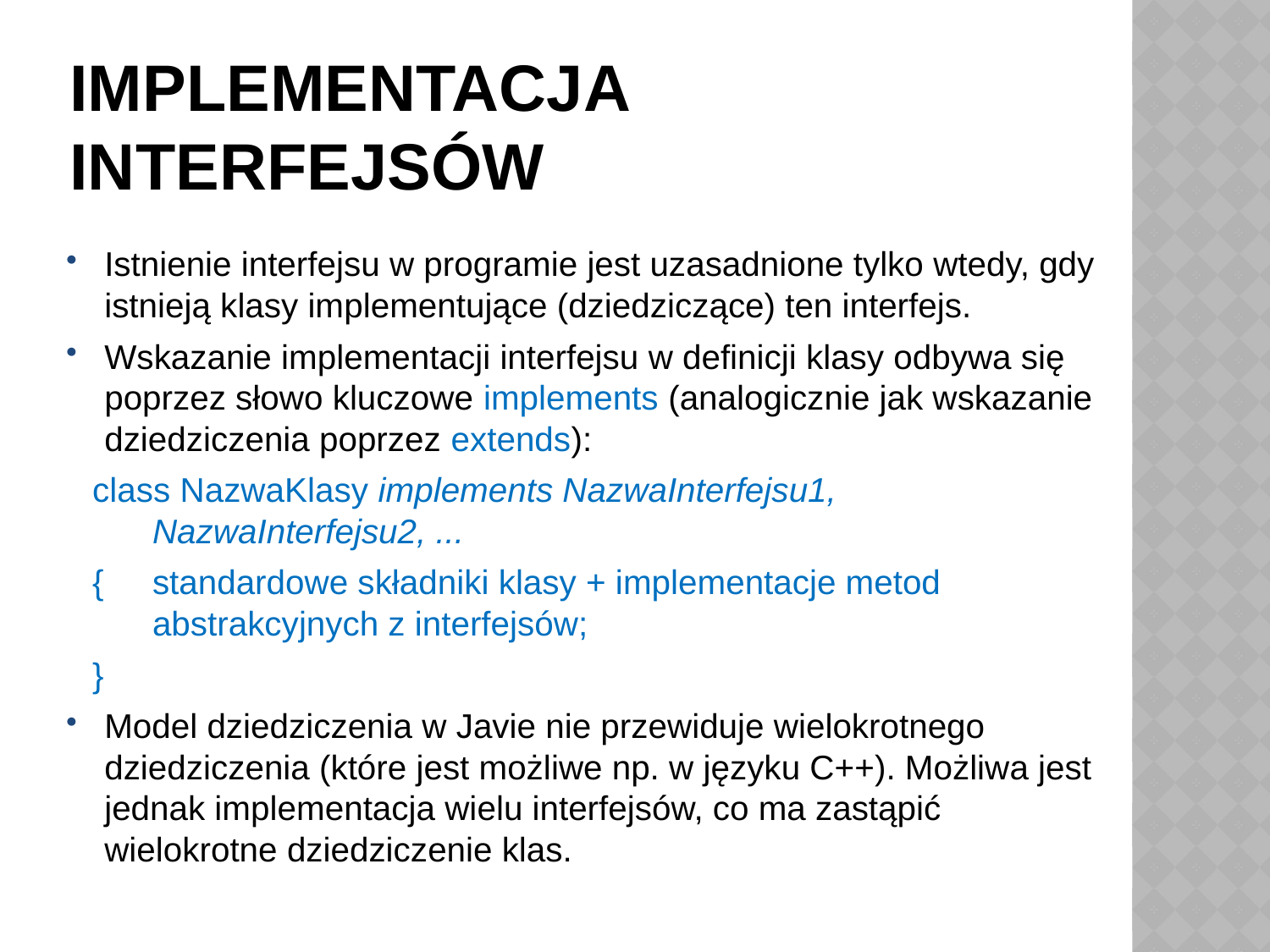

# Implementacja interfejsów
Istnienie interfejsu w programie jest uzasadnione tylko wtedy, gdy istnieją klasy implementujące (dziedziczące) ten interfejs.
Wskazanie implementacji interfejsu w definicji klasy odbywa się poprzez słowo kluczowe implements (analogicznie jak wskazanie dziedziczenia poprzez extends):
class NazwaKlasy implements NazwaInterfejsu1, NazwaInterfejsu2, ...
{	standardowe składniki klasy + implementacje metod abstrakcyjnych z interfejsów;
}
Model dziedziczenia w Javie nie przewiduje wielokrotnego dziedziczenia (które jest możliwe np. w języku C++). Możliwa jest jednak implementacja wielu interfejsów, co ma zastąpić wielokrotne dziedziczenie klas.